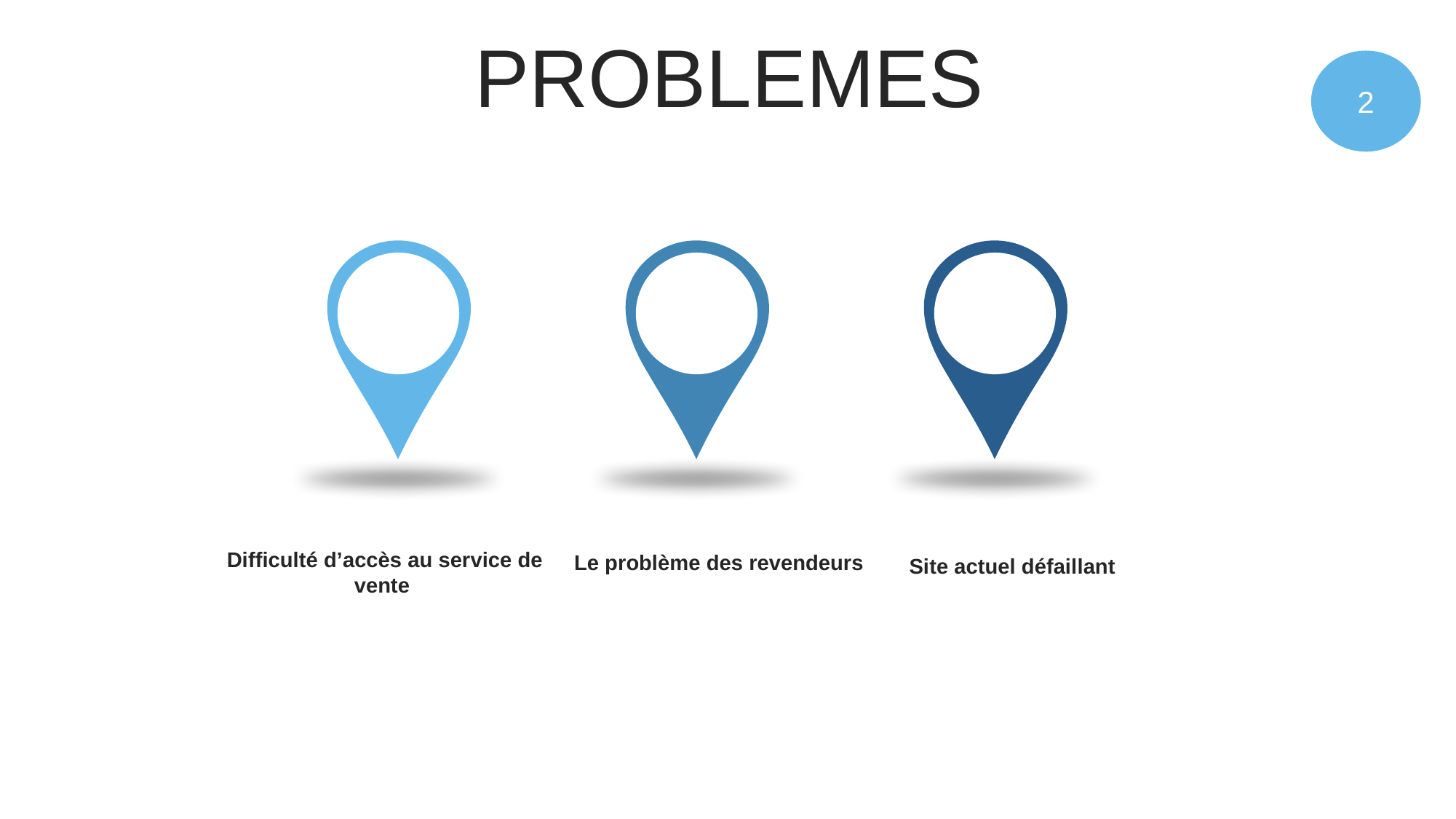

PROBLEMES
2

Difficulté d’accès au service de vente
Le problème des revendeurs
Site actuel défaillant